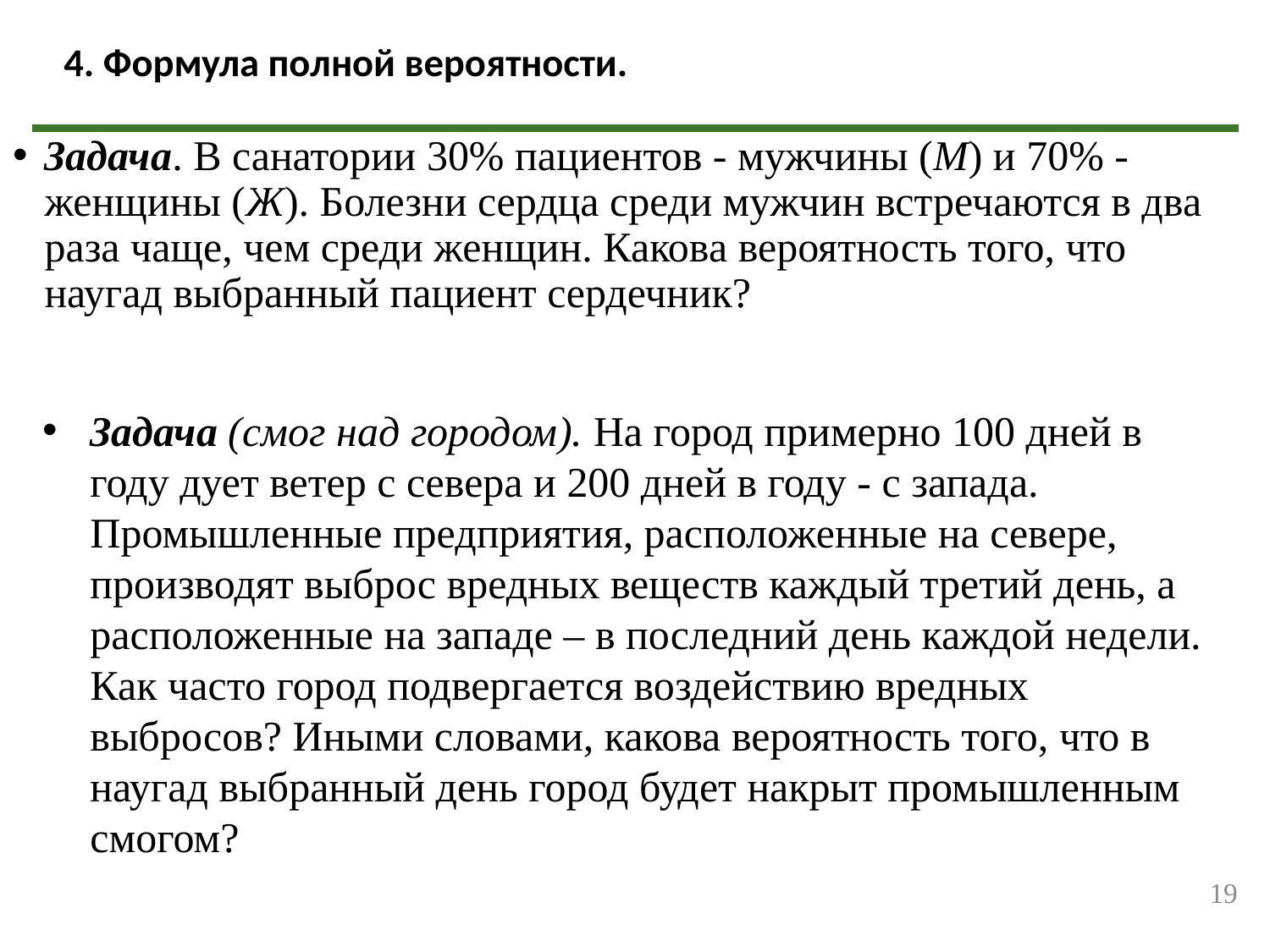

4. Формула полной вероятности.

Задача. В санатории 30% пациентов - мужчины (М) и 70% - женщины (Ж). Болезни сердца среди мужчин встречаются в два раза чаще, чем среди женщин. Какова вероятность того, что наугад выбранный пациент сердечник?

Задача (смог над городом). На город примерно 100 дней в году дует ветер с севера и 200 дней в году - с запада. Промышленные предприятия, расположенные на севере, производят выброс вредных веществ каждый третий день, а расположенные на западе – в последний день каждой недели. Как часто город подвергается воздействию вредных выбросов? Иными словами, какова вероятность того, что в наугад выбранный день город будет накрыт промышленным смогом?
19